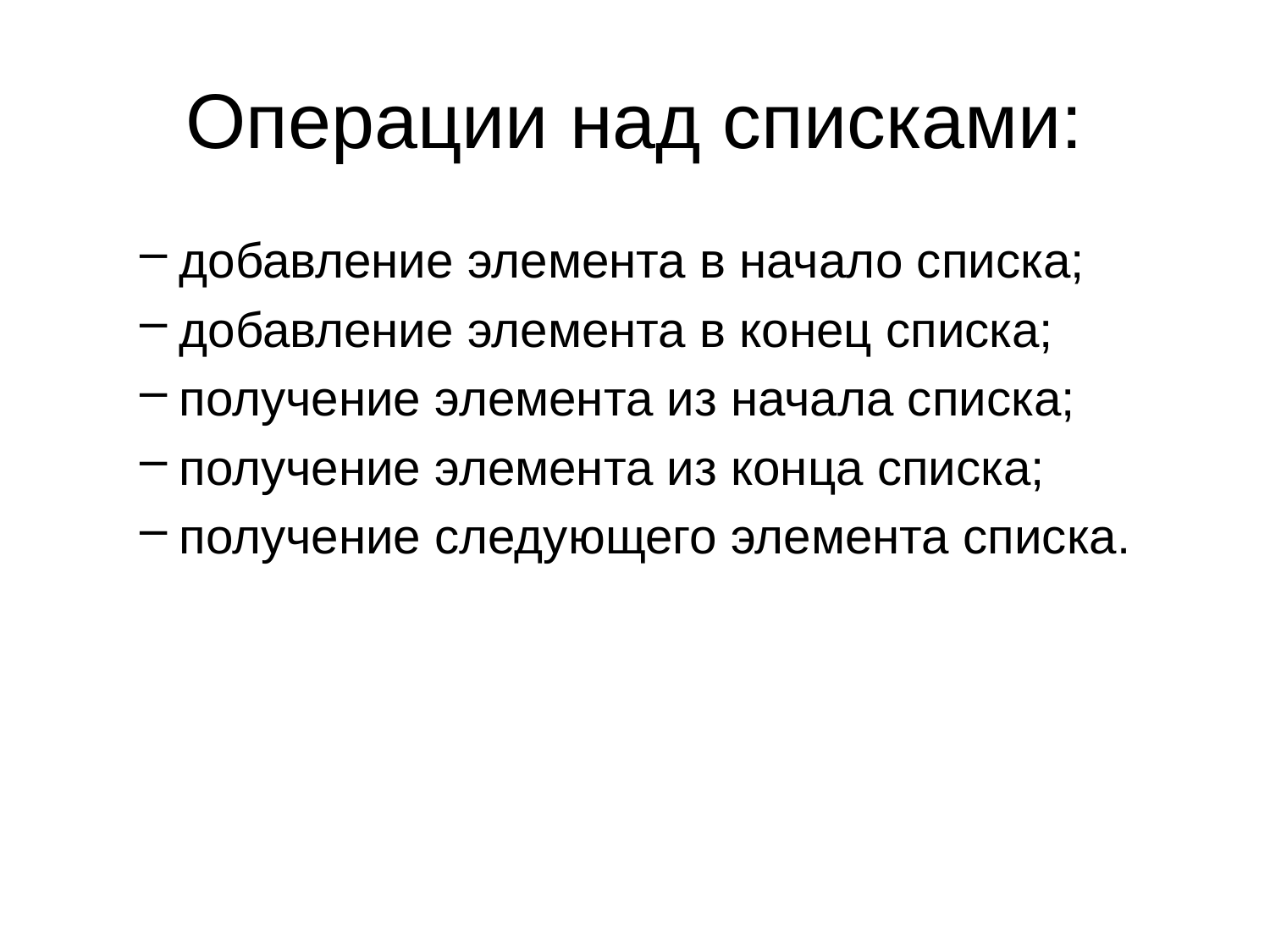

# Операции над списками:
добавление элемента в начало списка;
добавление элемента в конец списка;
получение элемента из начала списка;
получение элемента из конца списка;
получение следующего элемента списка.